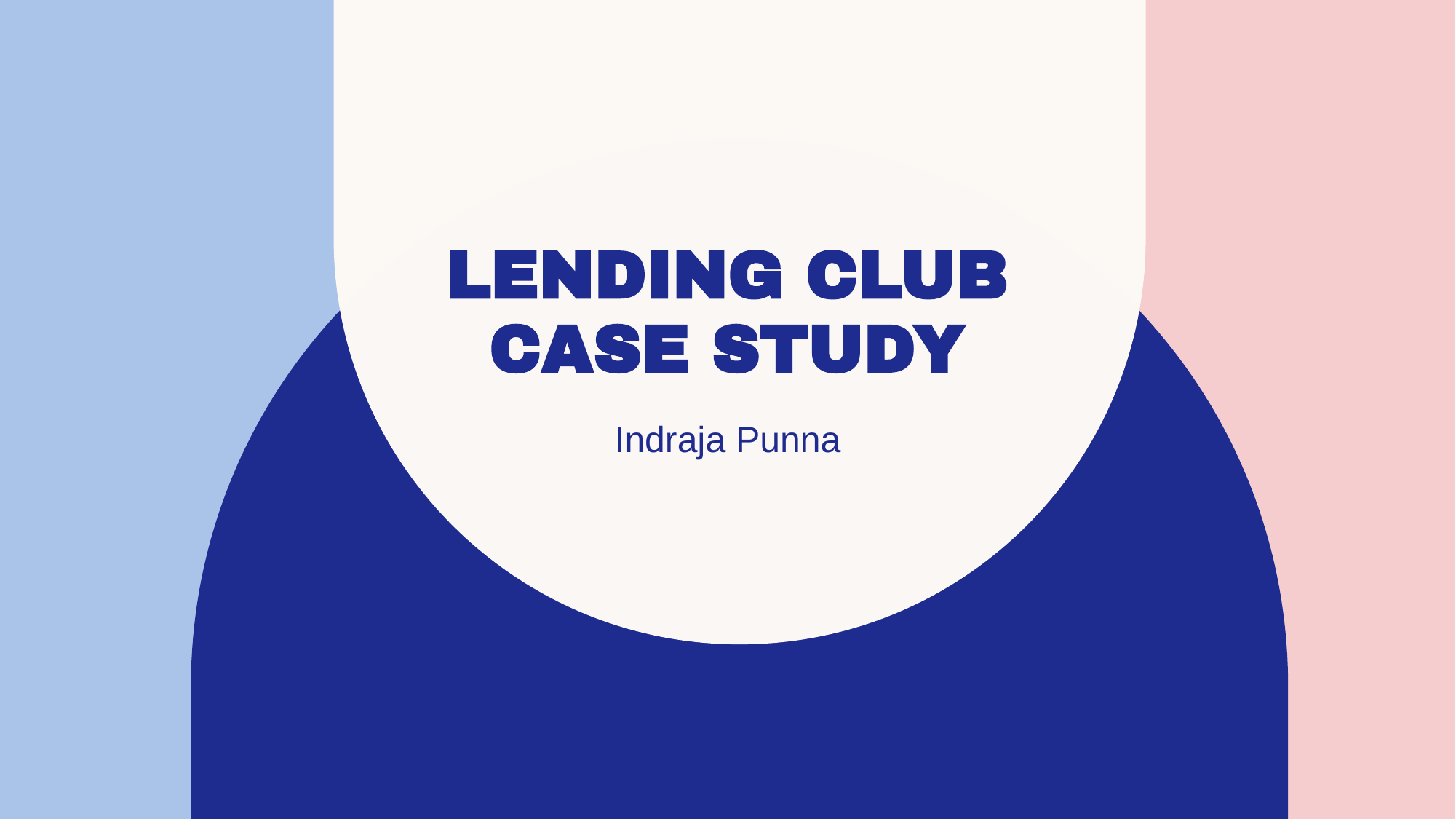

# LENDING CLUB CASE STUDY
Indraja Punna